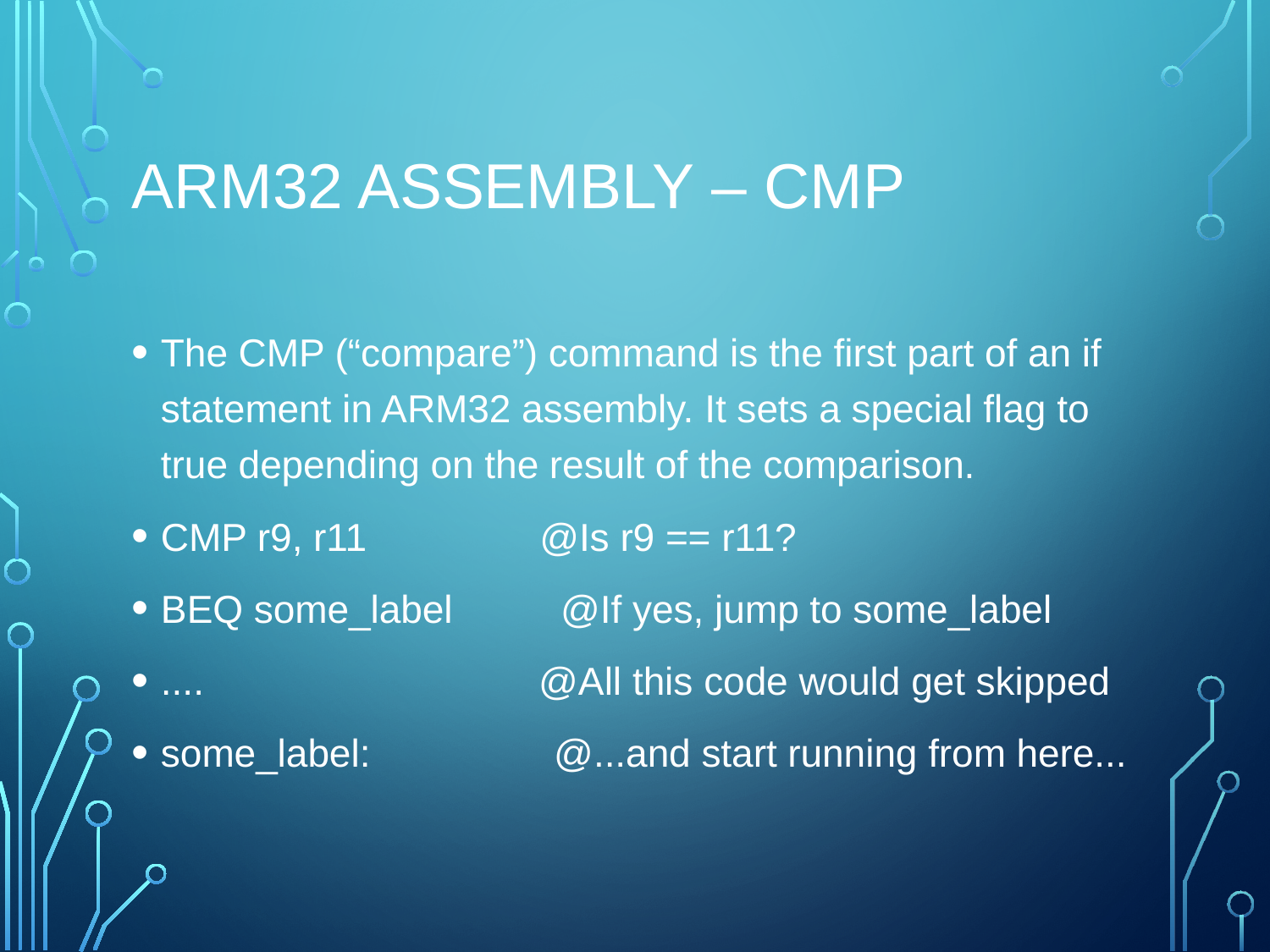

# ARM32 ASSEMBLY – CMP
The CMP (“compare”) command is the first part of an if statement in ARM32 assembly. It sets a special flag to true depending on the result of the comparison.
CMP r9, r11                @Is r9 == r11?
BEQ some_label          @If yes, jump to some_label
....                               @All this code would get skipped
some_label:                 @...and start running from here...